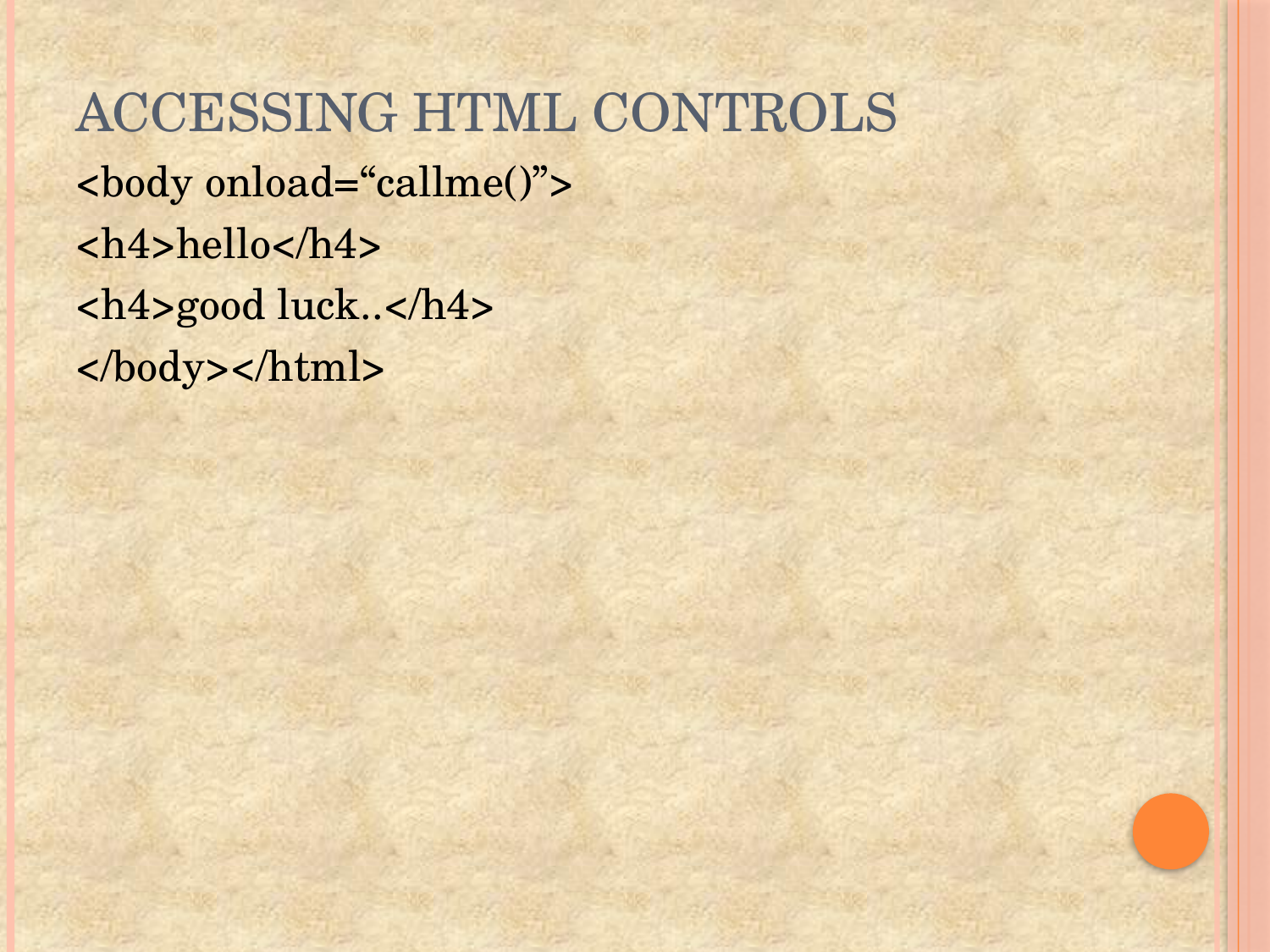

# Accessing html controls
<body onload=“callme()”>
<h4>hello</h4>
<h4>good luck..</h4>
</body></html>